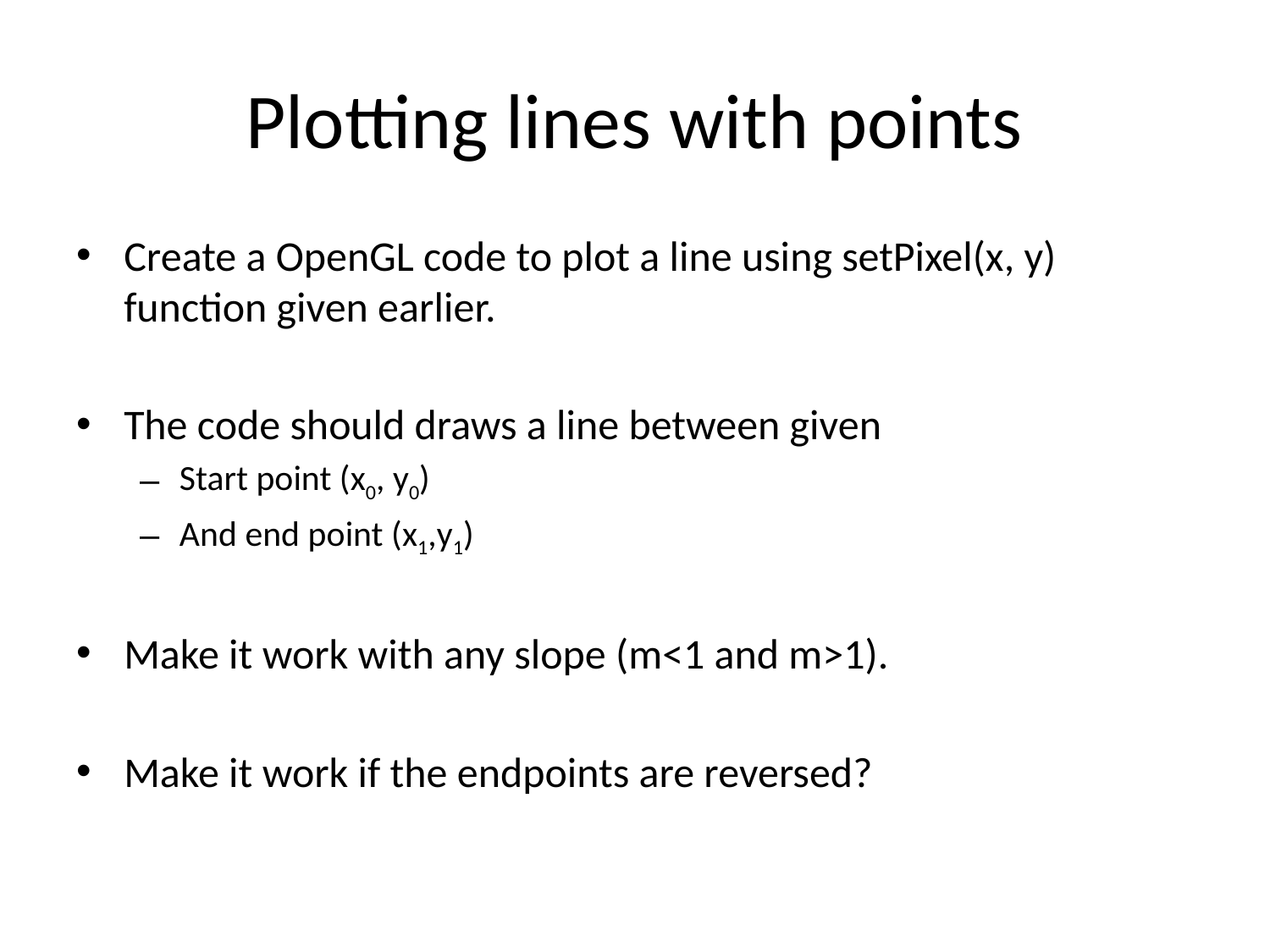

# Plotting lines with points
Create a OpenGL code to plot a line using setPixel(x, y) function given earlier.

The code should draws a line between given
Start point (x0, y0)
And end point (x1,y1)

Make it work with any slope (m<1 and m>1).

Make it work if the endpoints are reversed?